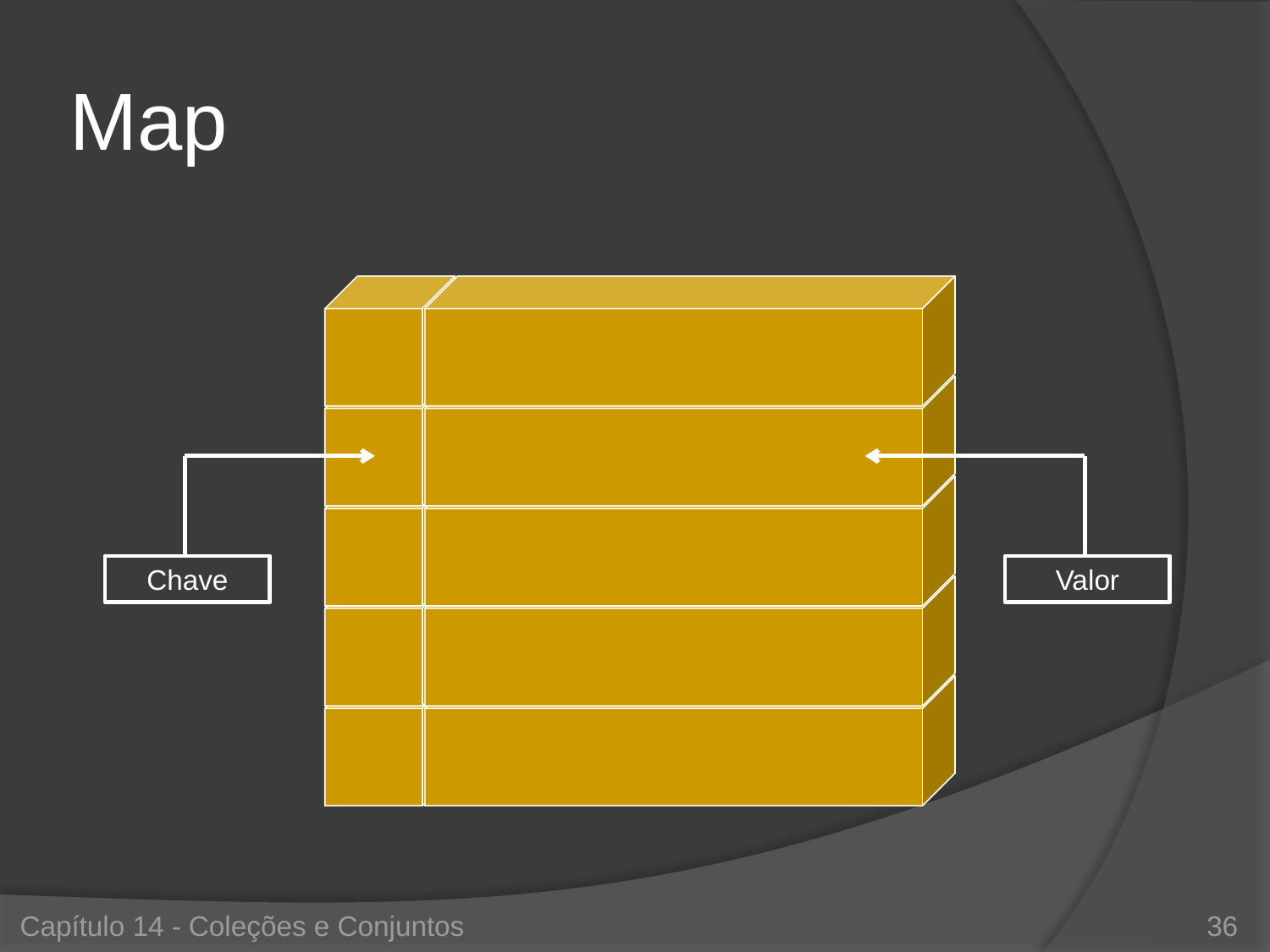

# Map

Chave
Valor
Capítulo 14 - Coleções e Conjuntos
36